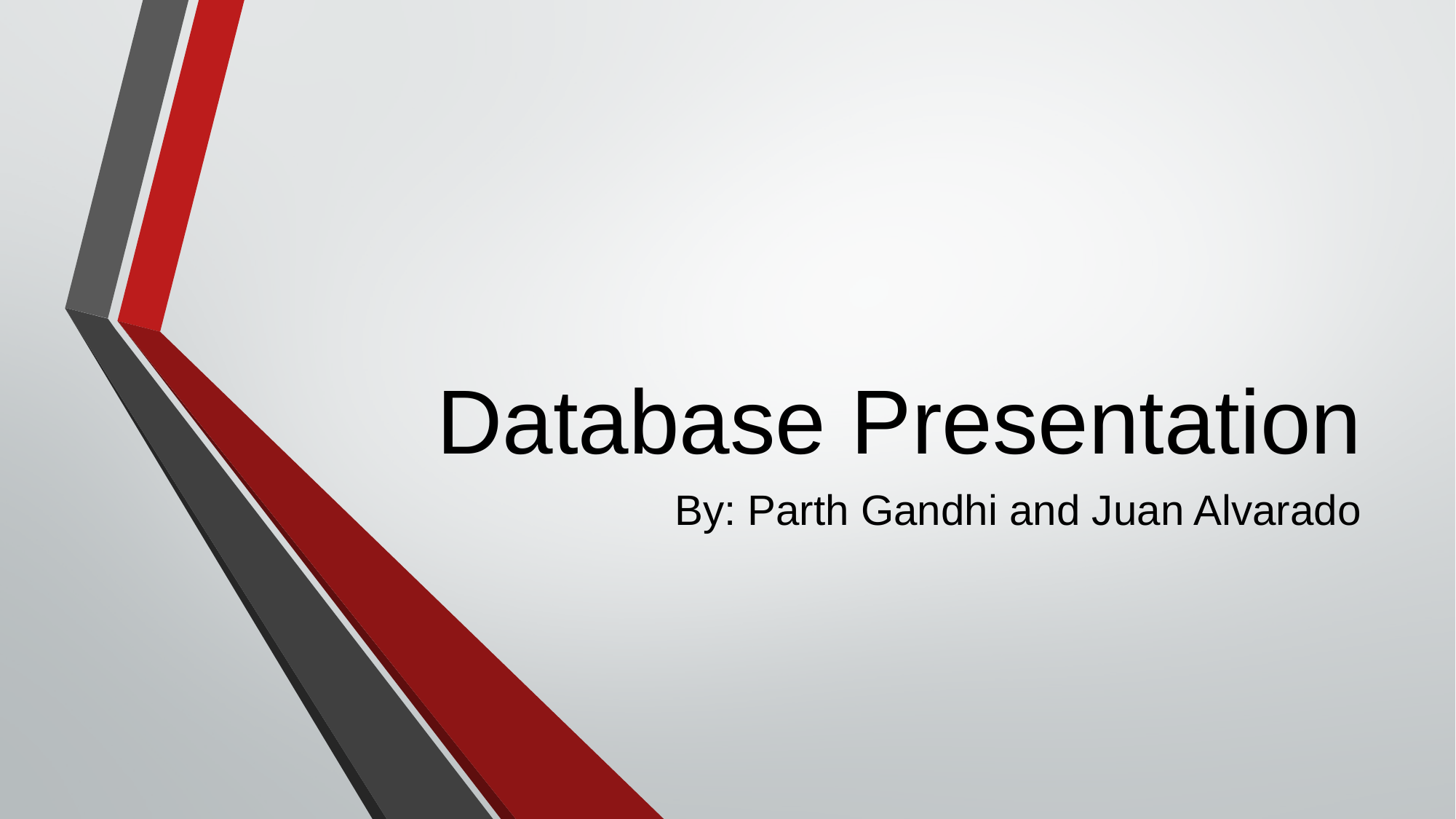

# Database Presentation
By: Parth Gandhi and Juan Alvarado